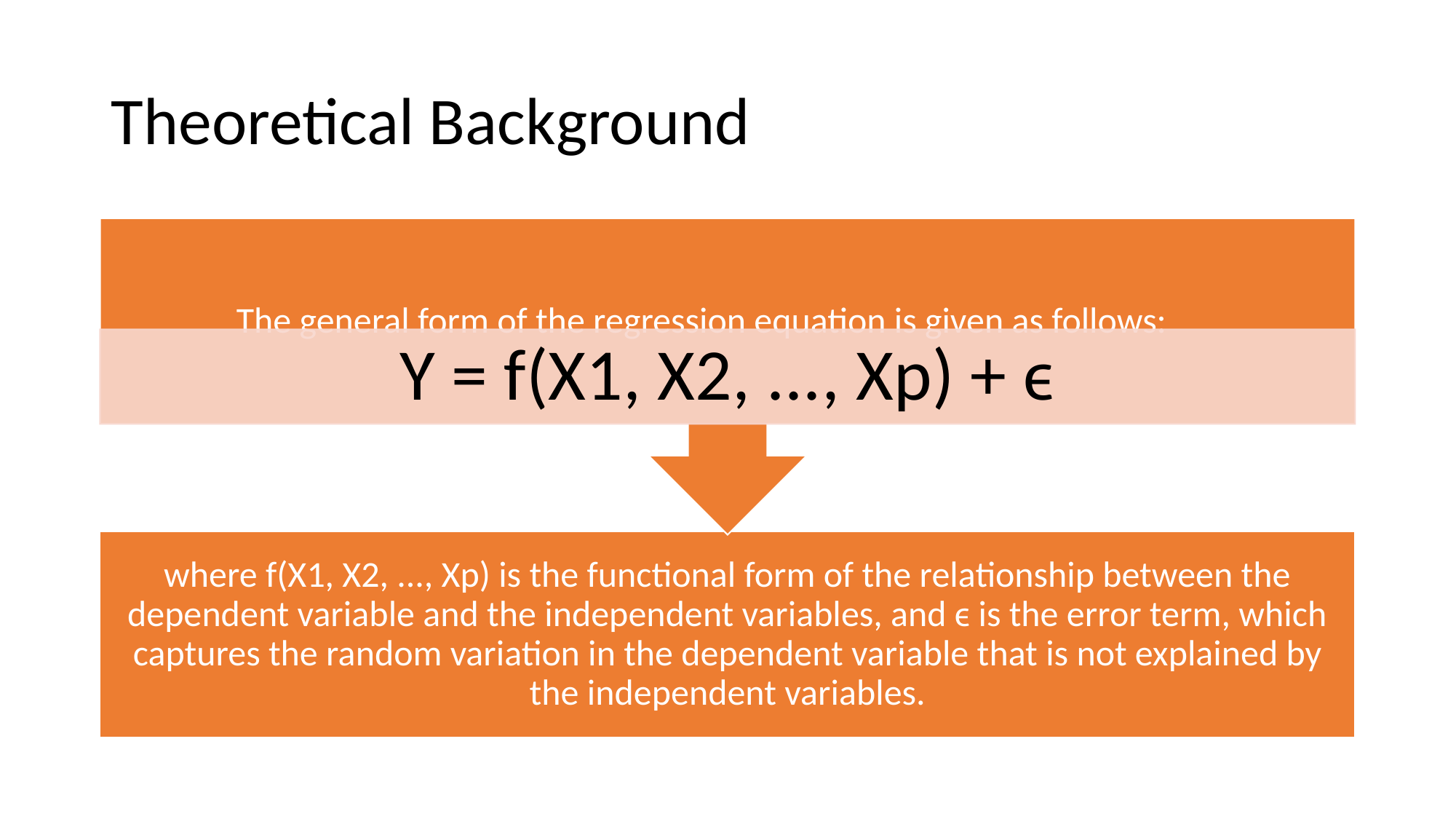

# Theoretical Background
where f(X1, X2, ..., Xp) is the functional form of the relationship between the dependent variable and the independent variables, and ϵ is the error term, which captures the random variation in the dependent variable that is not explained by the independent variables.
The general form of the regression equation is given as follows:
Y = f(X1, X2, ..., Xp) + ϵ